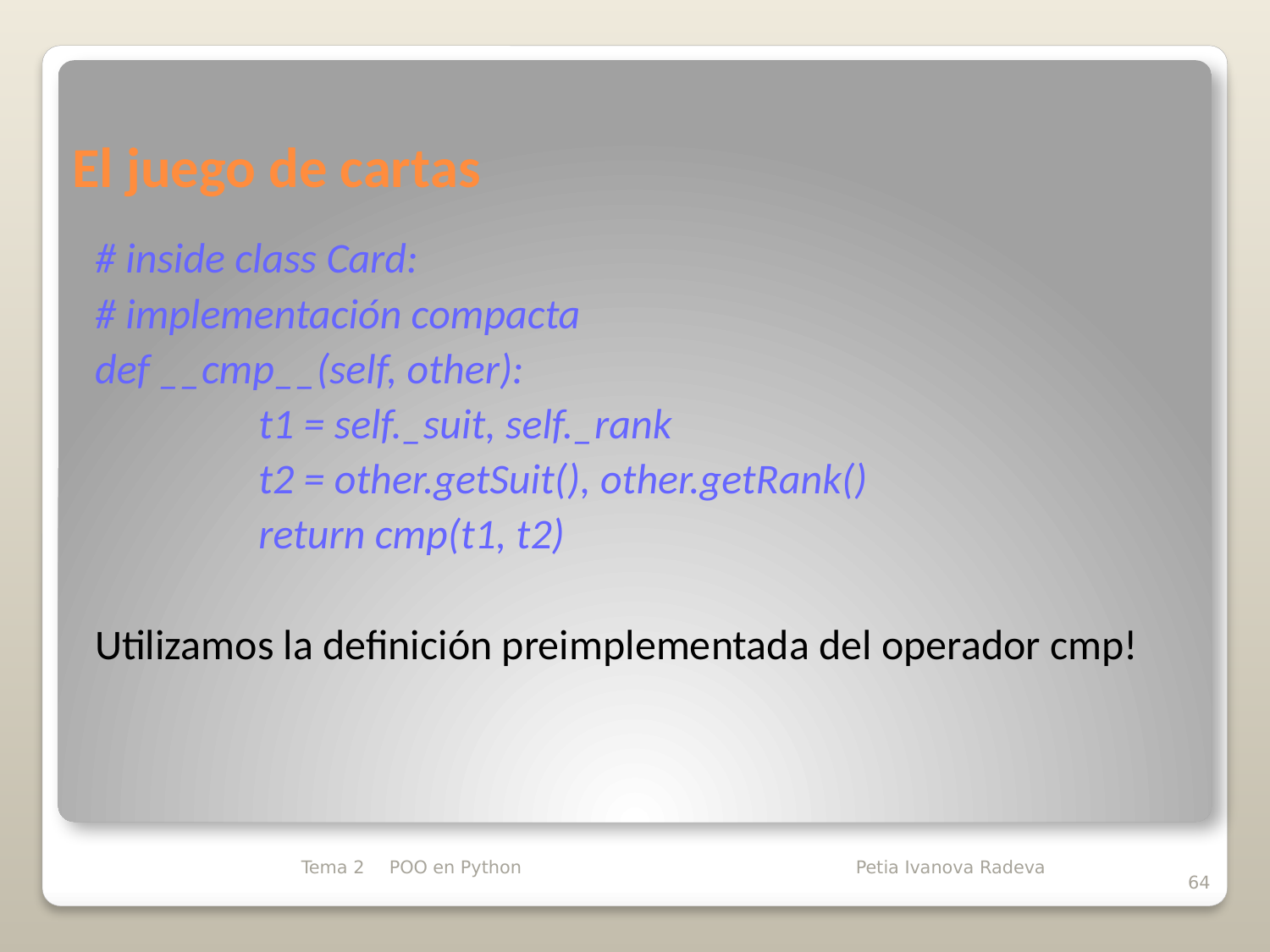

# El juego de cartas
# inside class Card:
# implementación compacta
def __cmp__(self, other):
		t1 = self._suit, self._rank
		t2 = other.getSuit(), other.getRank()
		return cmp(t1, t2)

Utilizamos la definición preimplementada del operador cmp!
Tema 2
POO en Python
64